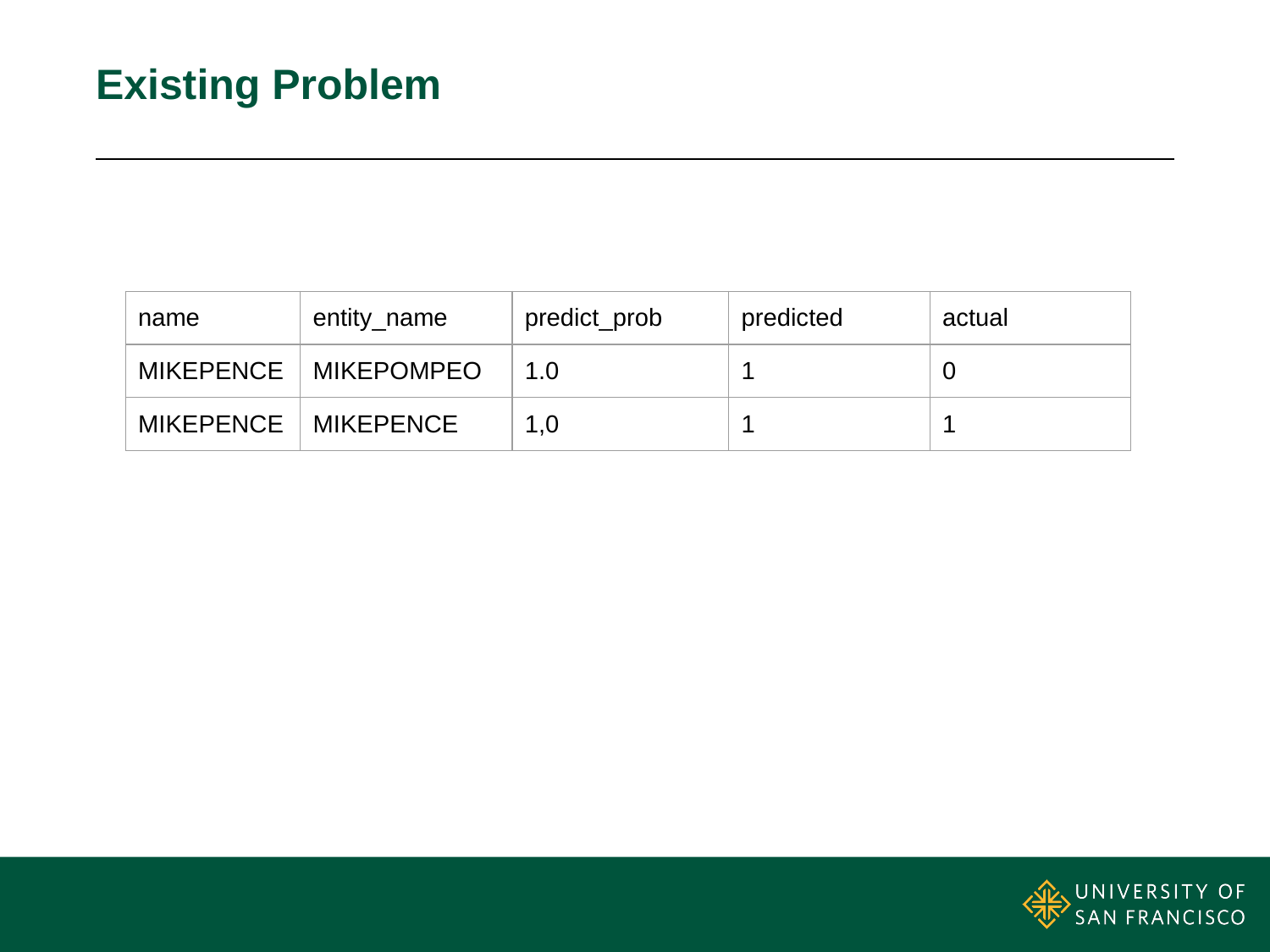

# Existing Problem
| name | entity\_name | predict\_prob | predicted | actual |
| --- | --- | --- | --- | --- |
| MIKEPENCE | MIKEPOMPEO | 1.0 | 1 | 0 |
| MIKEPENCE | MIKEPENCE | 1,0 | 1 | 1 |